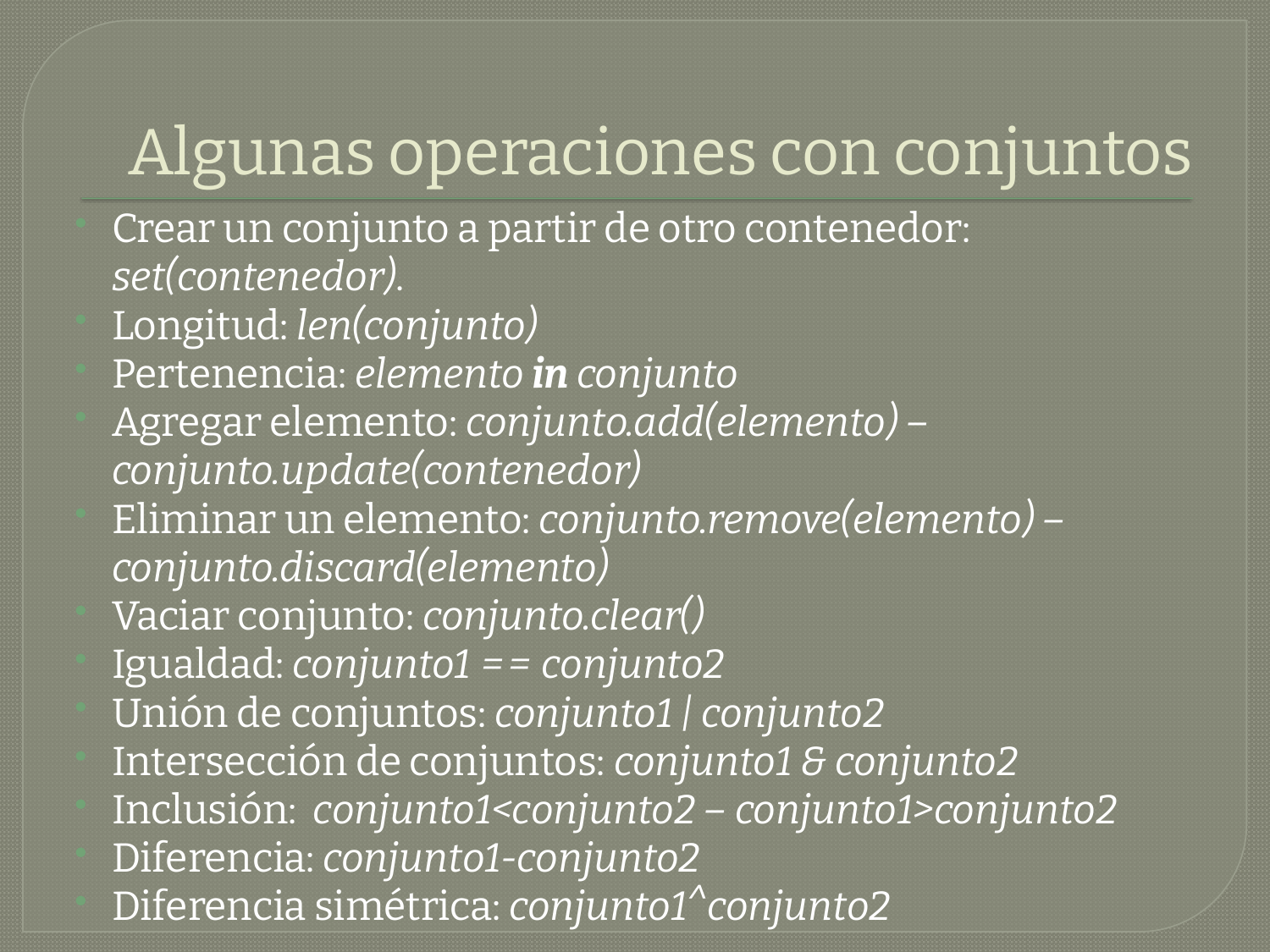

# Algunas operaciones con conjuntos
Crear un conjunto a partir de otro contenedor: set(contenedor).
Longitud: len(conjunto)
Pertenencia: elemento in conjunto
Agregar elemento: conjunto.add(elemento) – conjunto.update(contenedor)
Eliminar un elemento: conjunto.remove(elemento) – conjunto.discard(elemento)
Vaciar conjunto: conjunto.clear()
Igualdad: conjunto1 == conjunto2
Unión de conjuntos: conjunto1 | conjunto2
Intersección de conjuntos: conjunto1 & conjunto2
Inclusión:  conjunto1<conjunto2 – conjunto1>conjunto2
Diferencia: conjunto1-conjunto2
Diferencia simétrica: conjunto1^conjunto2